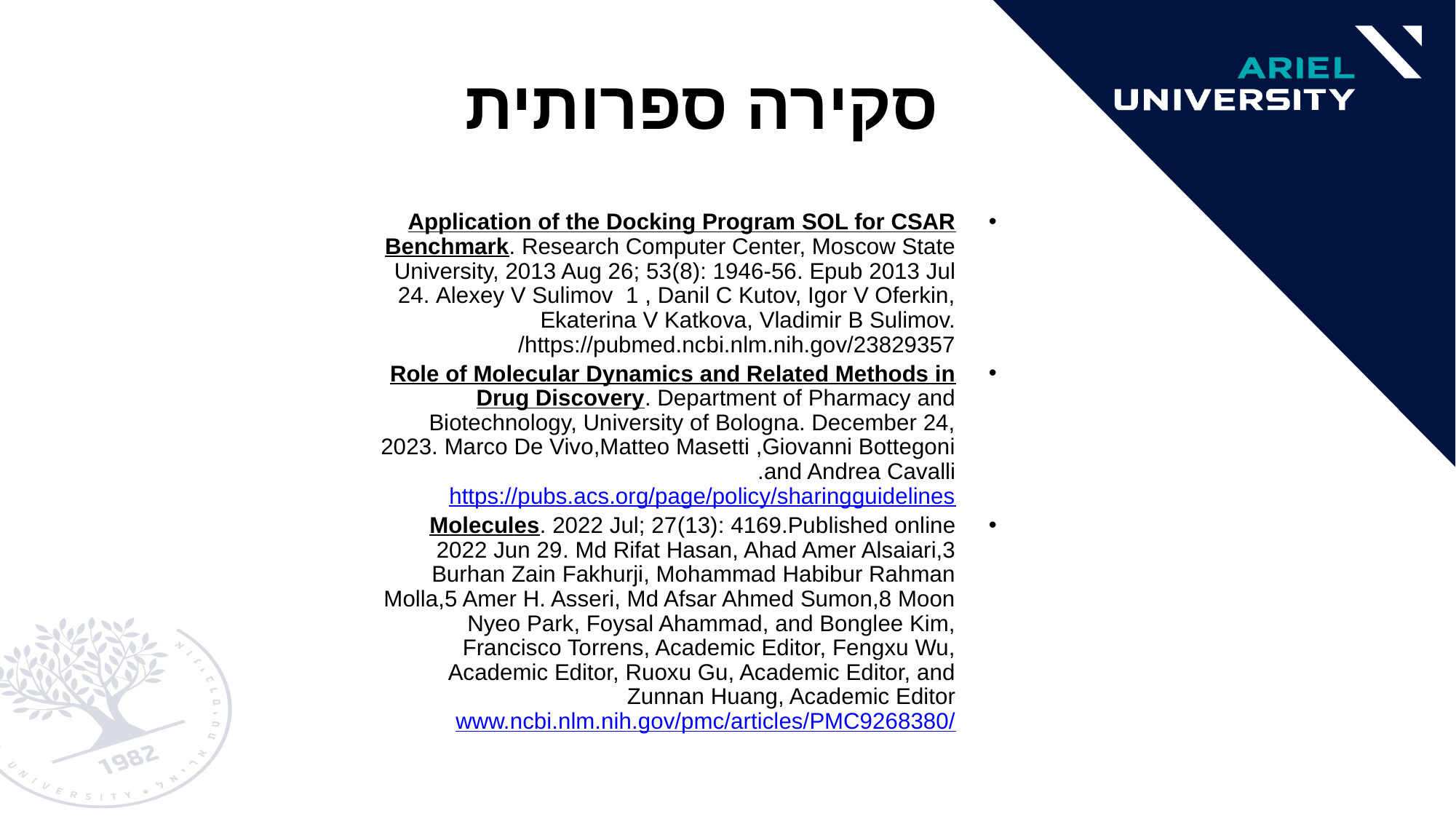

# סקירה ספרותית
Application of the Docking Program SOL for CSAR Benchmark. Research Computer Center, Moscow State University, 2013 Aug 26; 53(8): 1946-56. Epub 2013 Jul 24. Alexey V Sulimov  1 , Danil C Kutov, Igor V Oferkin, Ekaterina V Katkova, Vladimir B Sulimov. https://pubmed.ncbi.nlm.nih.gov/23829357/
Role of Molecular Dynamics and Related Methods in Drug Discovery. Department of Pharmacy and Biotechnology, University of Bologna. December 24, 2023. Marco De Vivo,Matteo Masetti ,Giovanni Bottegoni and Andrea Cavalli. https://pubs.acs.org/page/policy/sharingguidelines
Molecules. 2022 Jul; 27(13): 4169.Published online 2022 Jun 29. Md Rifat Hasan, Ahad Amer Alsaiari,3 Burhan Zain Fakhurji, Mohammad Habibur Rahman Molla,5 Amer H. Asseri, Md Afsar Ahmed Sumon,8 Moon Nyeo Park, Foysal Ahammad, and Bonglee Kim, Francisco Torrens, Academic Editor, Fengxu Wu, Academic Editor, Ruoxu Gu, Academic Editor, and Zunnan Huang, Academic Editor www.ncbi.nlm.nih.gov/pmc/articles/PMC9268380/